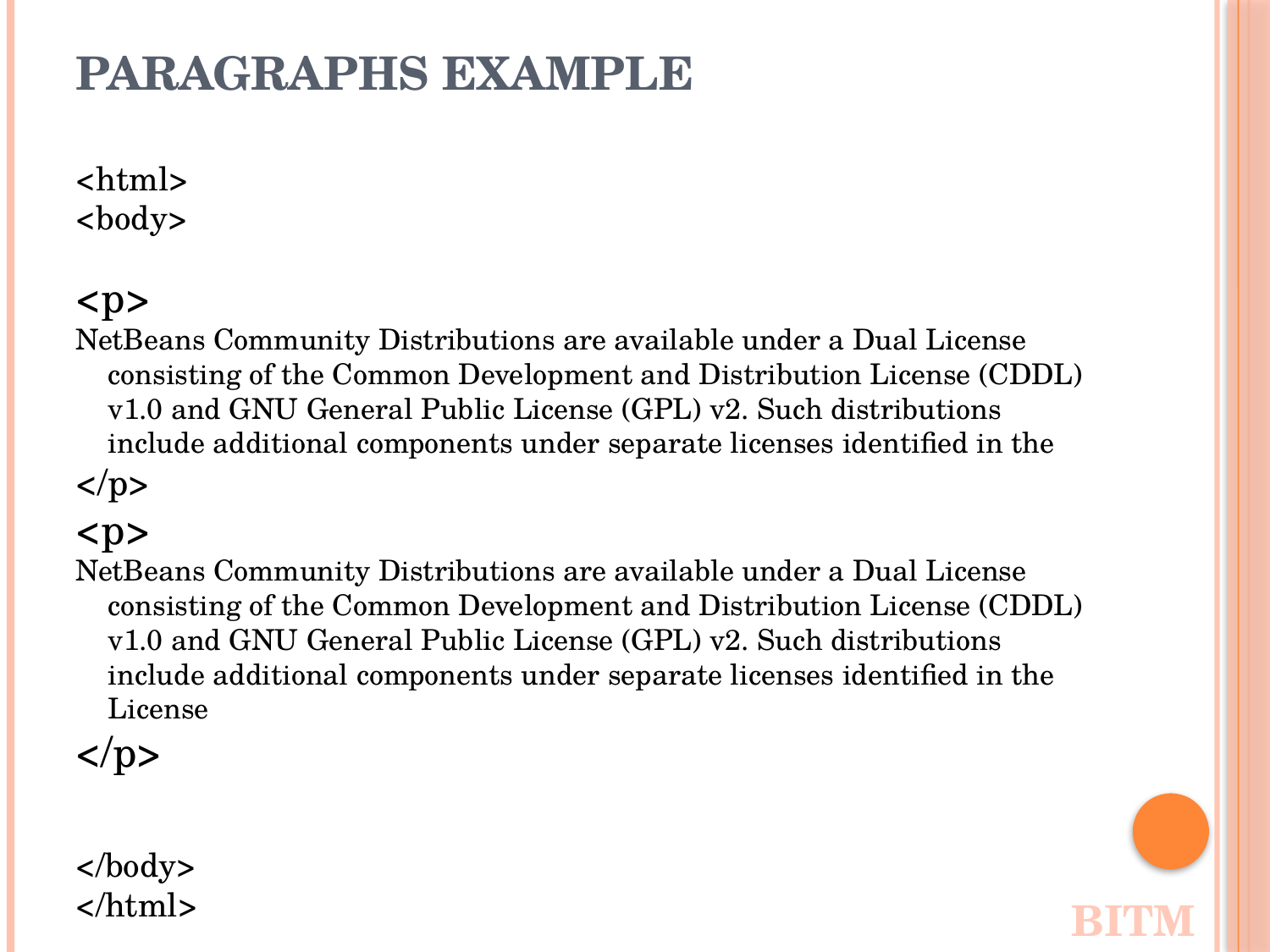

# Paragraphs Example

<html>
<body>

<p>
NetBeans Community Distributions are available under a Dual License consisting of the Common Development and Distribution License (CDDL) v1.0 and GNU General Public License (GPL) v2. Such distributions include additional components under separate licenses identified in the
</p>
<p>
NetBeans Community Distributions are available under a Dual License consisting of the Common Development and Distribution License (CDDL) v1.0 and GNU General Public License (GPL) v2. Such distributions include additional components under separate licenses identified in the License
</p>

</body>
</html>

BITM